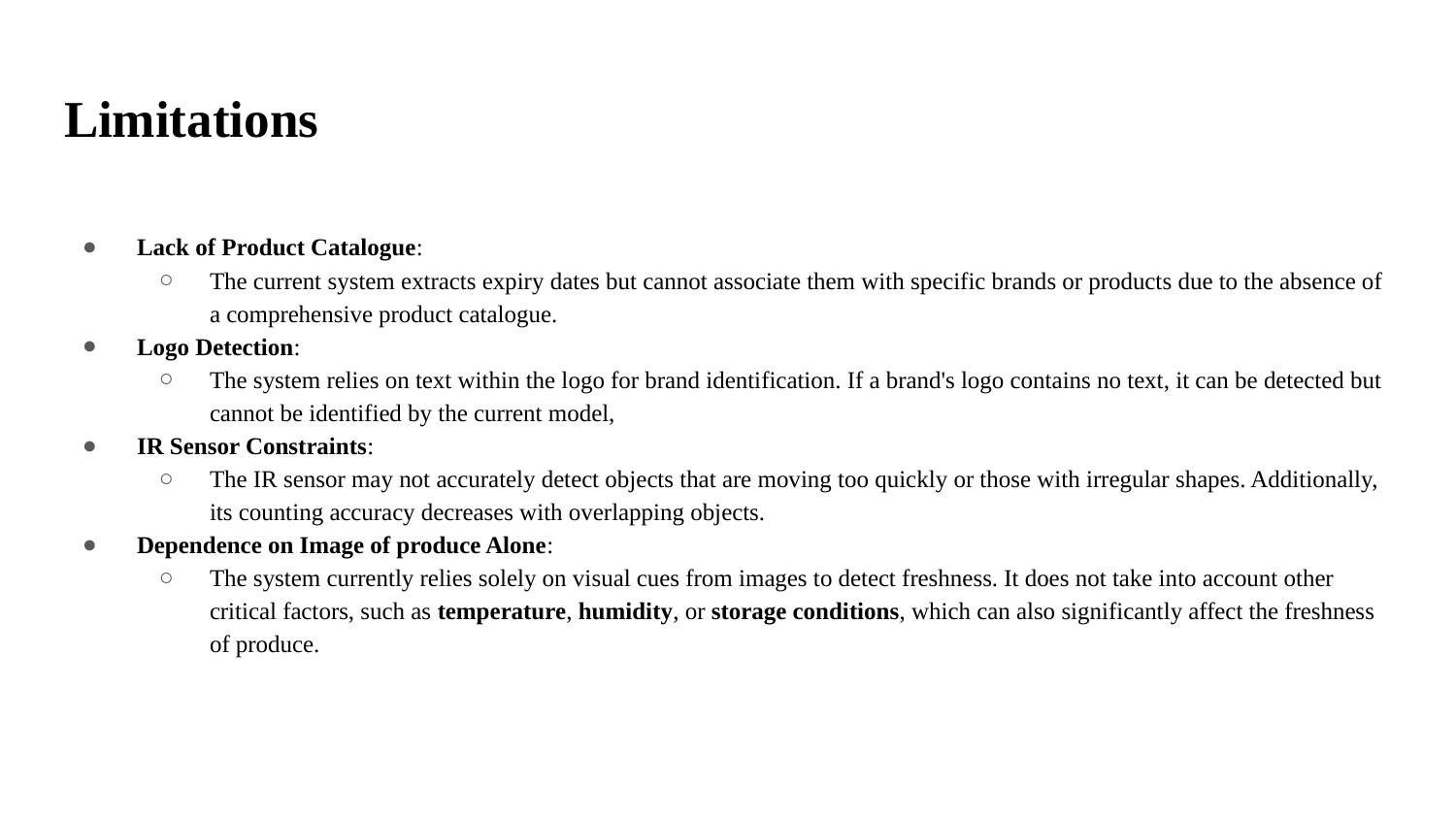

# Limitations
Lack of Product Catalogue:
The current system extracts expiry dates but cannot associate them with specific brands or products due to the absence of a comprehensive product catalogue.
Logo Detection:
The system relies on text within the logo for brand identification. If a brand's logo contains no text, it can be detected but cannot be identified by the current model,
IR Sensor Constraints:
The IR sensor may not accurately detect objects that are moving too quickly or those with irregular shapes. Additionally, its counting accuracy decreases with overlapping objects.
Dependence on Image of produce Alone:
The system currently relies solely on visual cues from images to detect freshness. It does not take into account other critical factors, such as temperature, humidity, or storage conditions, which can also significantly affect the freshness of produce.